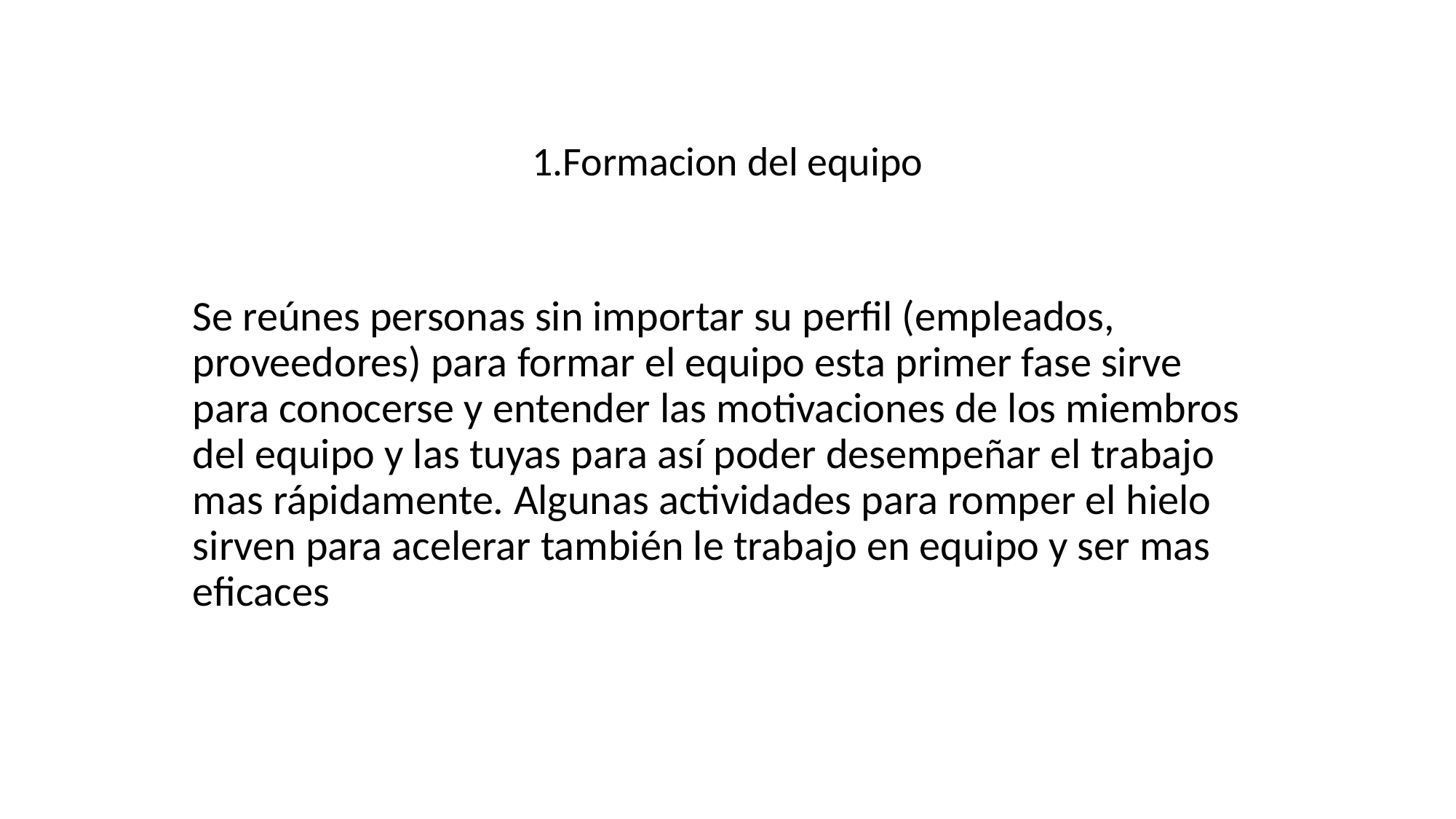

# 1.Formacion del equipo

Se reúnes personas sin importar su perfil (empleados, proveedores) para formar el equipo esta primer fase sirve para conocerse y entender las motivaciones de los miembros del equipo y las tuyas para así poder desempeñar el trabajo mas rápidamente. Algunas actividades para romper el hielo sirven para acelerar también le trabajo en equipo y ser mas eficaces